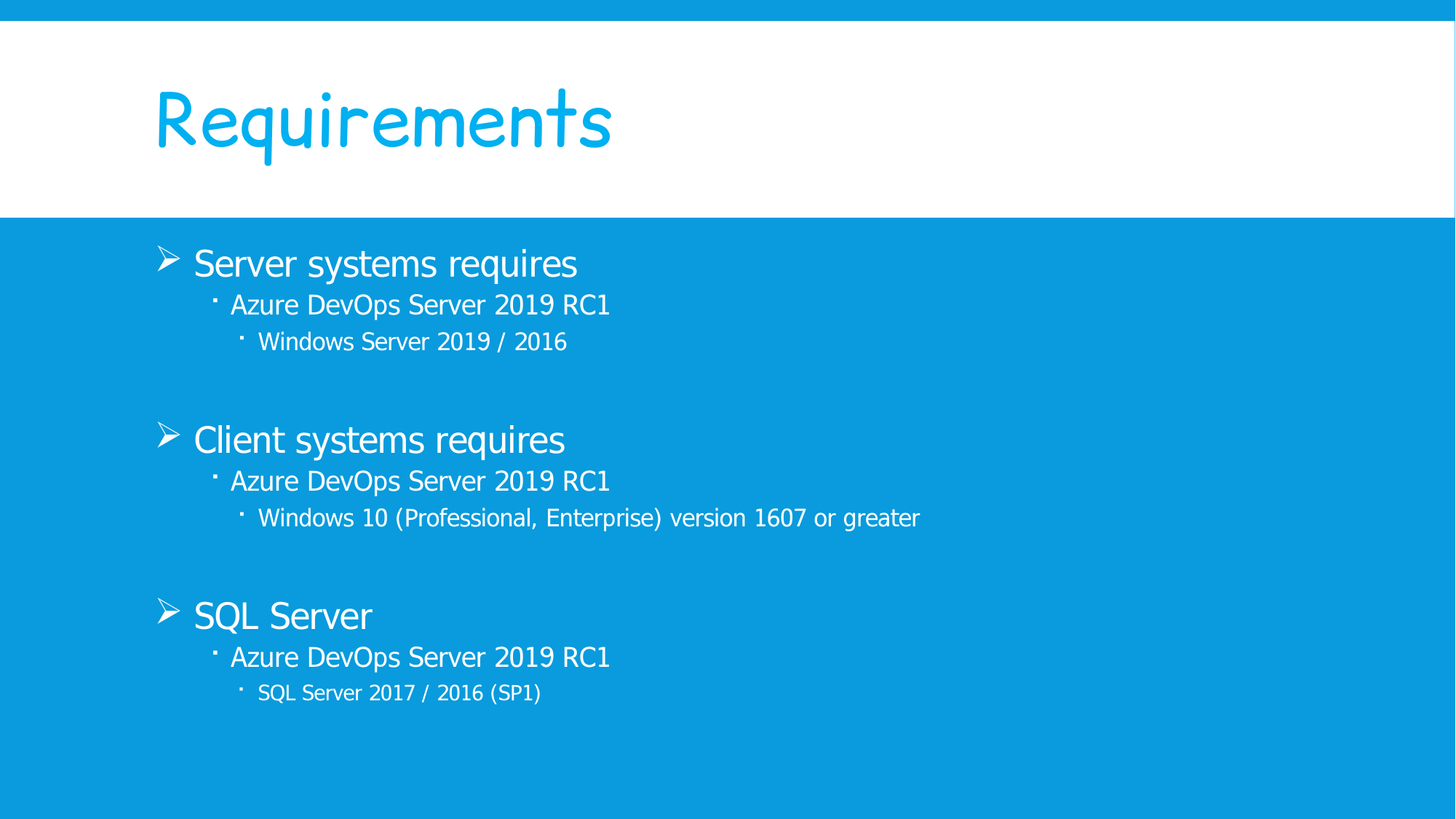

# Requirements
 Server systems requires
Azure DevOps Server 2019 RC1
Windows Server 2019 / 2016

 Client systems requires
Azure DevOps Server 2019 RC1
Windows 10 (Professional, Enterprise) version 1607 or greater

 SQL Server
Azure DevOps Server 2019 RC1
SQL Server 2017 / 2016 (SP1)